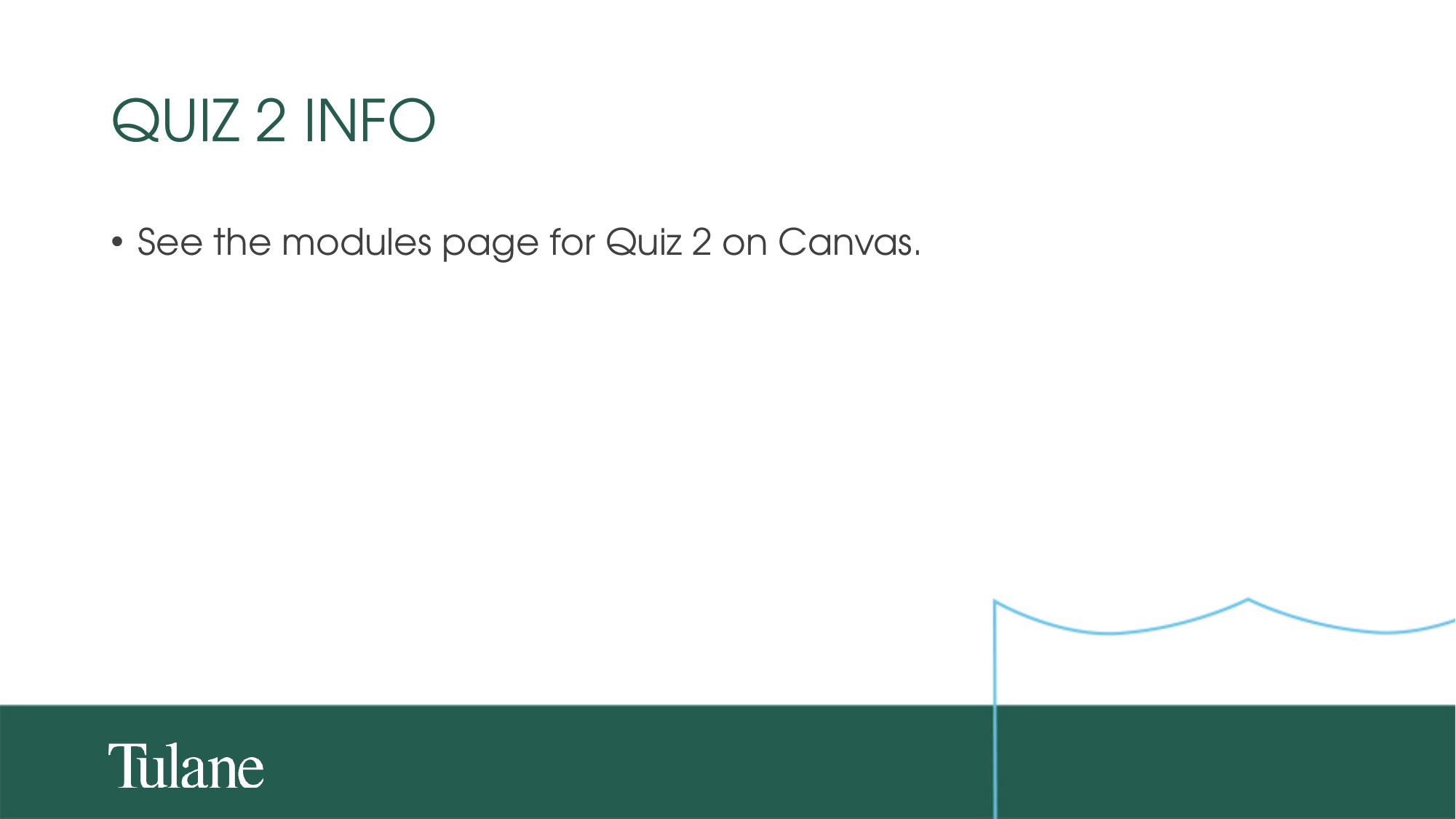

# Quiz 2 info
See the modules page for Quiz 2 on Canvas.